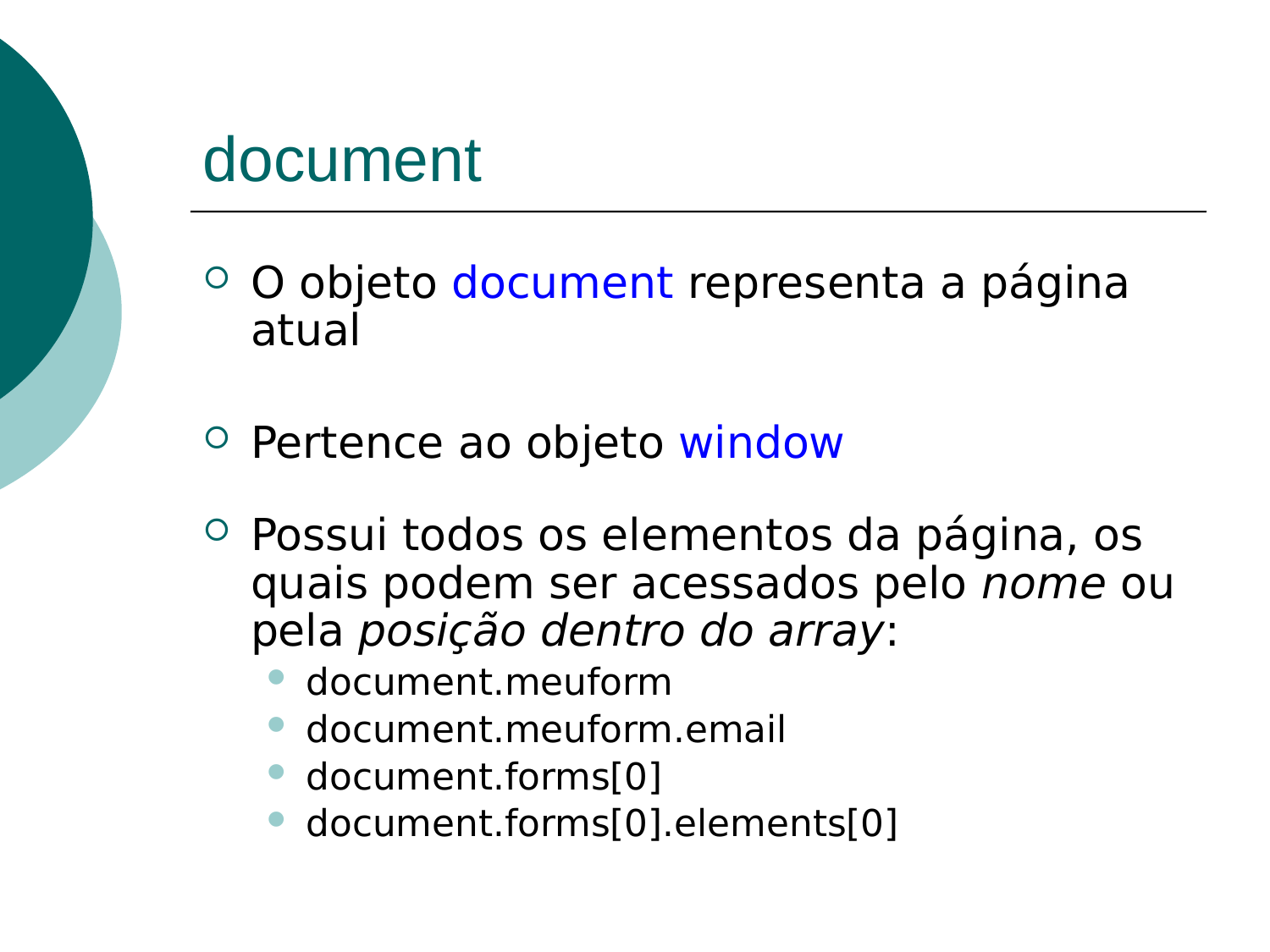

# document
O objeto document representa a página atual

Pertence ao objeto window

Possui todos os elementos da página, os quais podem ser acessados pelo nome ou pela posição dentro do array:
document.meuform
document.meuform.email
document.forms[0]
document.forms[0].elements[0]